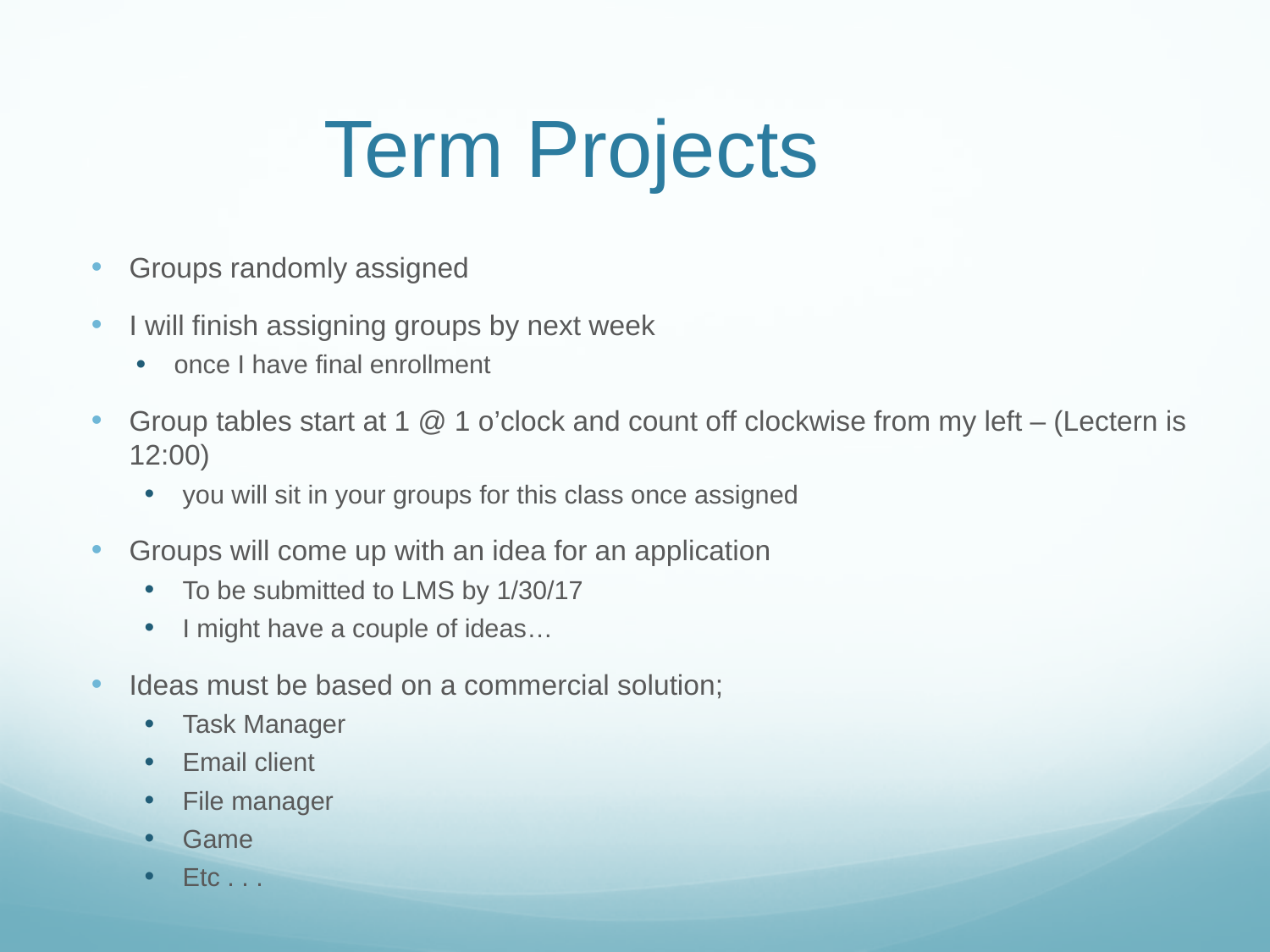

# Term Projects
Groups randomly assigned
I will finish assigning groups by next week
once I have final enrollment
Group tables start at 1 @ 1 o’clock and count off clockwise from my left – (Lectern is 12:00)
you will sit in your groups for this class once assigned
Groups will come up with an idea for an application
To be submitted to LMS by 1/30/17
I might have a couple of ideas…
Ideas must be based on a commercial solution;
Task Manager
Email client
File manager
Game
Etc . . .